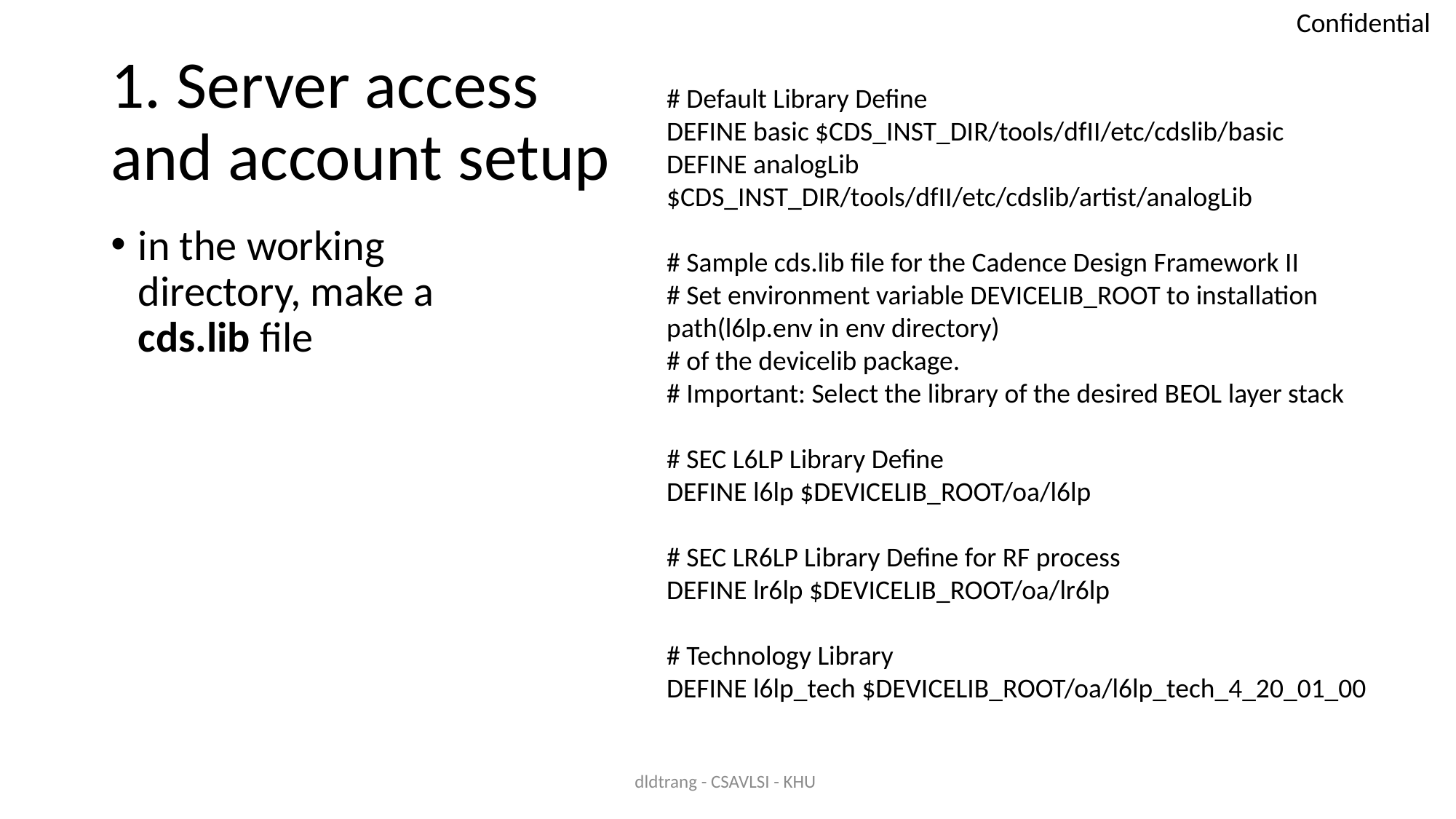

# 1. Server access and account setup
# Default Library Define
DEFINE basic $CDS_INST_DIR/tools/dfII/etc/cdslib/basic
DEFINE analogLib $CDS_INST_DIR/tools/dfII/etc/cdslib/artist/analogLib

# Sample cds.lib file for the Cadence Design Framework II
# Set environment variable DEVICELIB_ROOT to installation path(l6lp.env in env directory)
# of the devicelib package.
# Important: Select the library of the desired BEOL layer stack

# SEC L6LP Library Define
DEFINE l6lp $DEVICELIB_ROOT/oa/l6lp

# SEC LR6LP Library Define for RF process
DEFINE lr6lp $DEVICELIB_ROOT/oa/lr6lp

# Technology Library
DEFINE l6lp_tech $DEVICELIB_ROOT/oa/l6lp_tech_4_20_01_00
in the working directory, make a cds.lib file
dldtrang - CSAVLSI - KHU